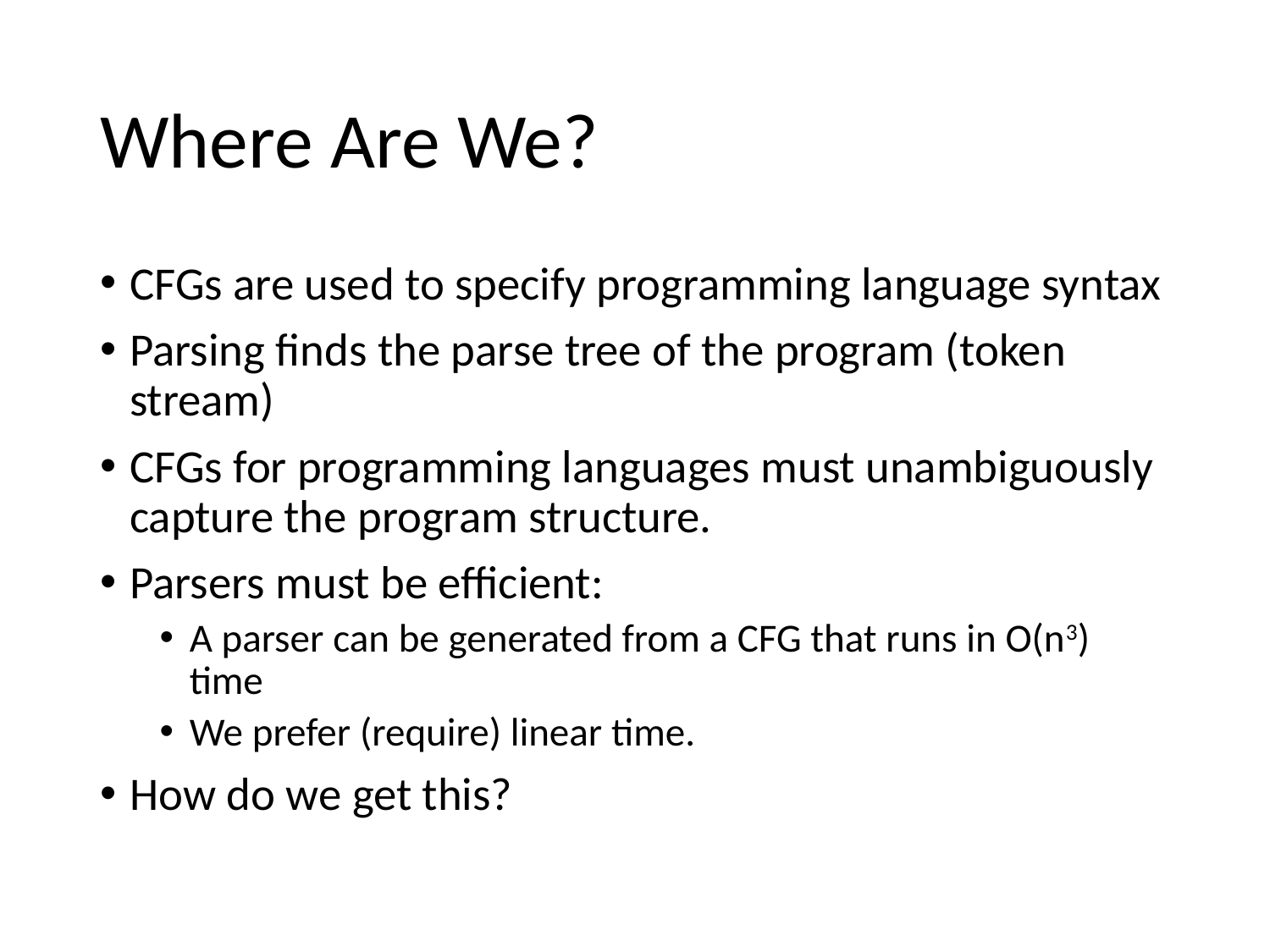

# Where Are We?
CFGs are used to specify programming language syntax
Parsing finds the parse tree of the program (token stream)
CFGs for programming languages must unambiguously capture the program structure.
Parsers must be efficient:
A parser can be generated from a CFG that runs in O(n3) time
We prefer (require) linear time.
How do we get this?